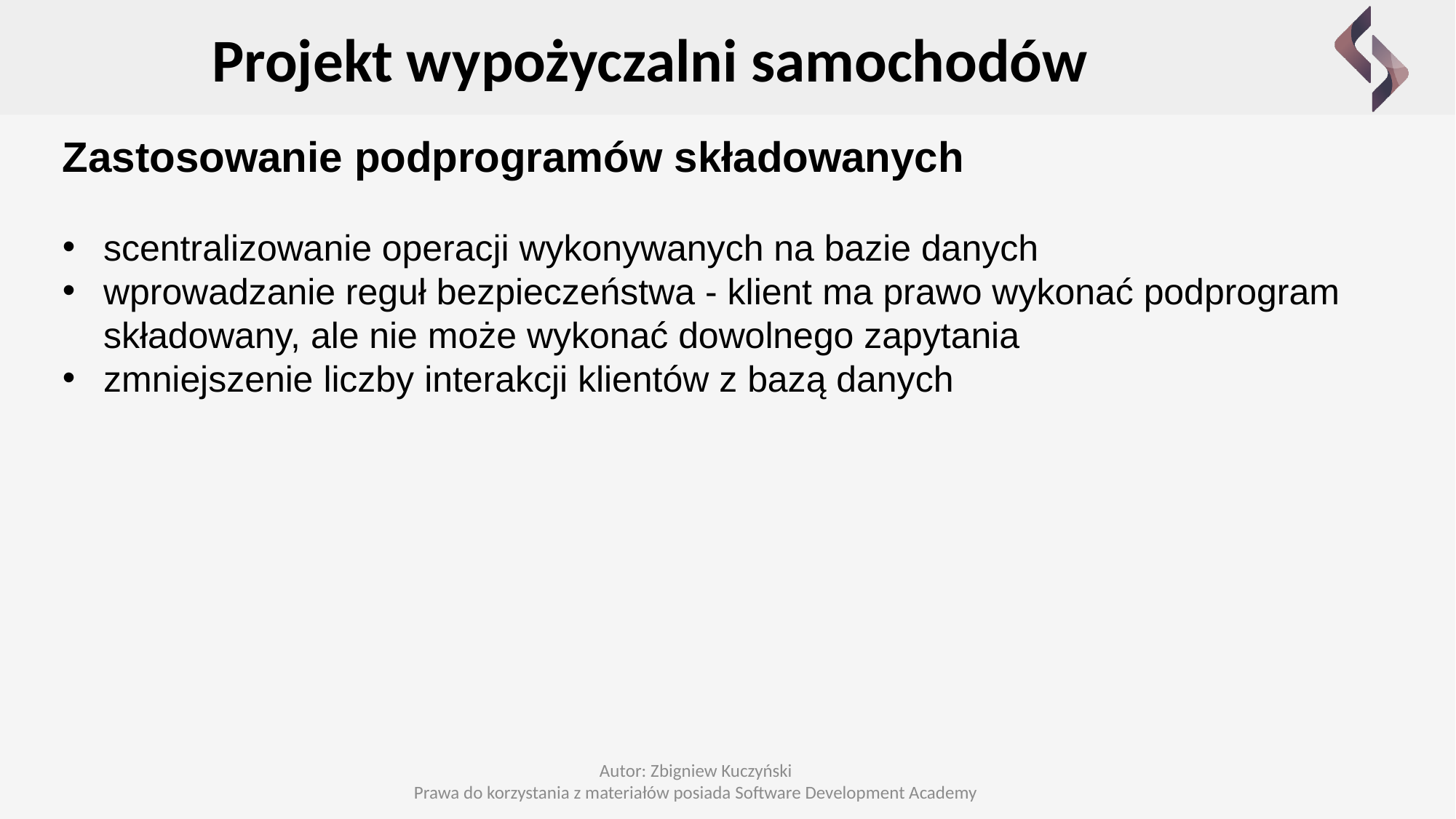

Projekt wypożyczalni samochodów
Zastosowanie podprogramów składowanych

scentralizowanie operacji wykonywanych na bazie danych
wprowadzanie reguł bezpieczeństwa - klient ma prawo wykonać podprogram składowany, ale nie może wykonać dowolnego zapytania
zmniejszenie liczby interakcji klientów z bazą danych

Autor: Zbigniew Kuczyński
Prawa do korzystania z materiałów posiada Software Development Academy